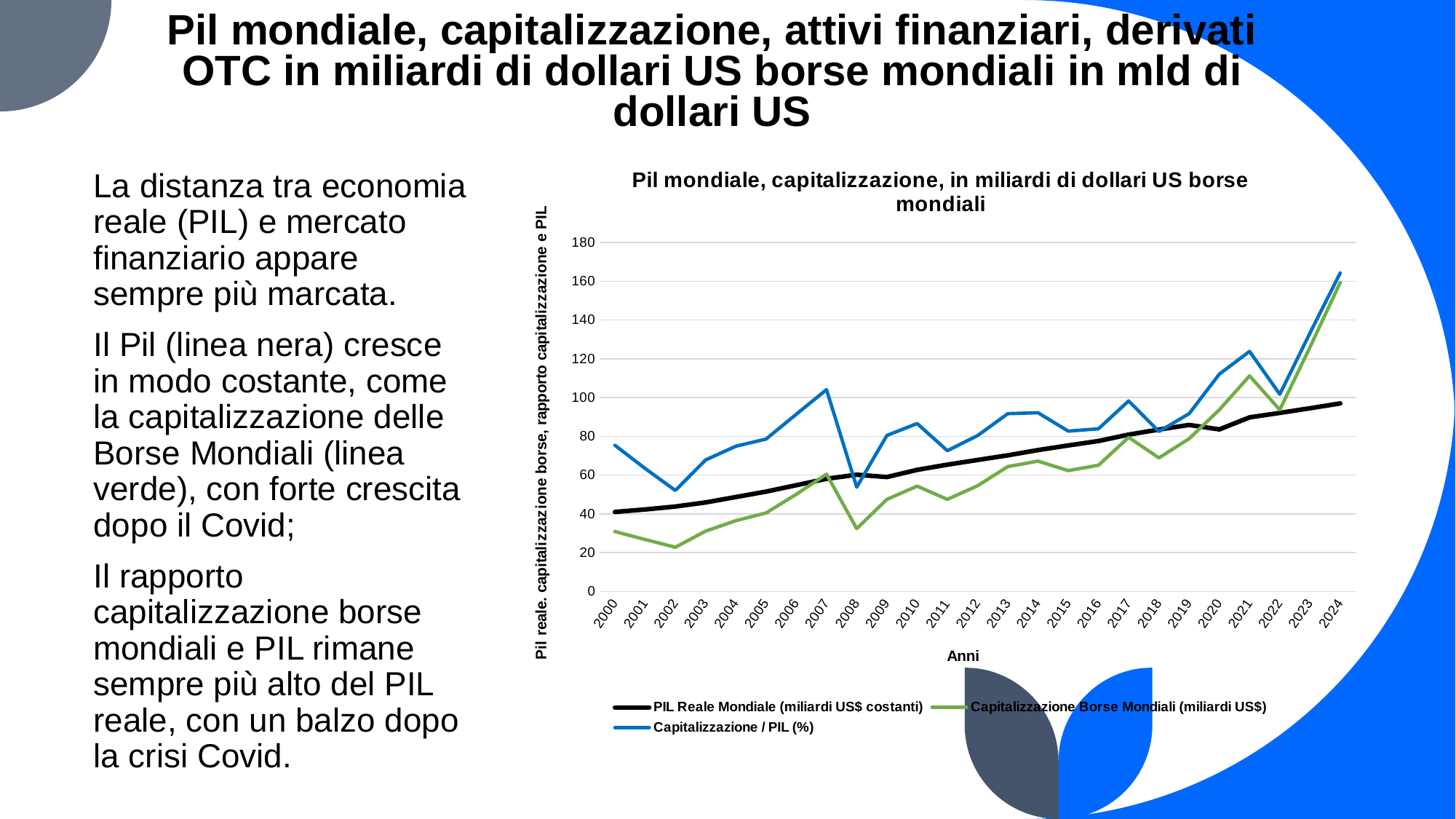

# Pil mondiale, capitalizzazione, attivi finanziari, derivati OTC in miliardi di dollari US borse mondiali in mld di dollari US

### Chart: Pil mondiale, capitalizzazione, in miliardi di dollari US borse mondiali

| Category | PIL Reale Mondiale (miliardi US$ costanti) | Capitalizzazione Borse Mondiali (miliardi US$) | Capitalizzazione / PIL (%) |
|---|---|---|---|
| 2000 | 41.0 | 30.9 | 75.4 |
| 2001 | 42.3 | 26.8 | 63.4 |
| 2002 | 43.8 | 22.8 | 52.1 |
| 2003 | 45.9 | 31.1 | 67.8 |
| 2004 | 48.7 | 36.5 | 74.9 |
| 2005 | 51.5 | 40.5 | 78.6 |
| 2006 | 54.8 | 50.1 | 91.4 |
| 2007 | 58.1 | 60.5 | 104.1 |
| 2008 | 60.2 | 32.4 | 53.8 |
| 2009 | 59.0 | 47.5 | 80.5 |
| 2010 | 62.7 | 54.3 | 86.6 |
| 2011 | 65.4 | 47.5 | 72.6 |
| 2012 | 67.8 | 54.5 | 80.4 |
| 2013 | 70.2 | 64.4 | 91.7 |
| 2014 | 72.9 | 67.2 | 92.2 |
| 2015 | 75.3 | 62.3 | 82.7 |
| 2016 | 77.6 | 65.1 | 83.9 |
| 2017 | 80.9 | 79.5 | 98.3 |
| 2018 | 83.5 | 68.9 | 82.5 |
| 2019 | 85.9 | 78.8 | 91.7 |
| 2020 | 83.6 | 93.7 | 112.1 |
| 2021 | 89.8 | 111.2 | 123.8 |
| 2022 | 92.1 | 93.7 | 101.7 |
| 2023 | 94.5 | 126.0 | 133.3 |
| 2024 | 97.0 | 159.4 | 164.3 |
La distanza tra economia reale (PIL) e mercato finanziario appare sempre più marcata.
Il Pil (linea nera) cresce in modo costante, come la capitalizzazione delle Borse Mondiali (linea verde), con forte crescita dopo il Covid;
Il rapporto capitalizzazione borse mondiali e PIL rimane sempre più alto del PIL reale, con un balzo dopo la crisi Covid.